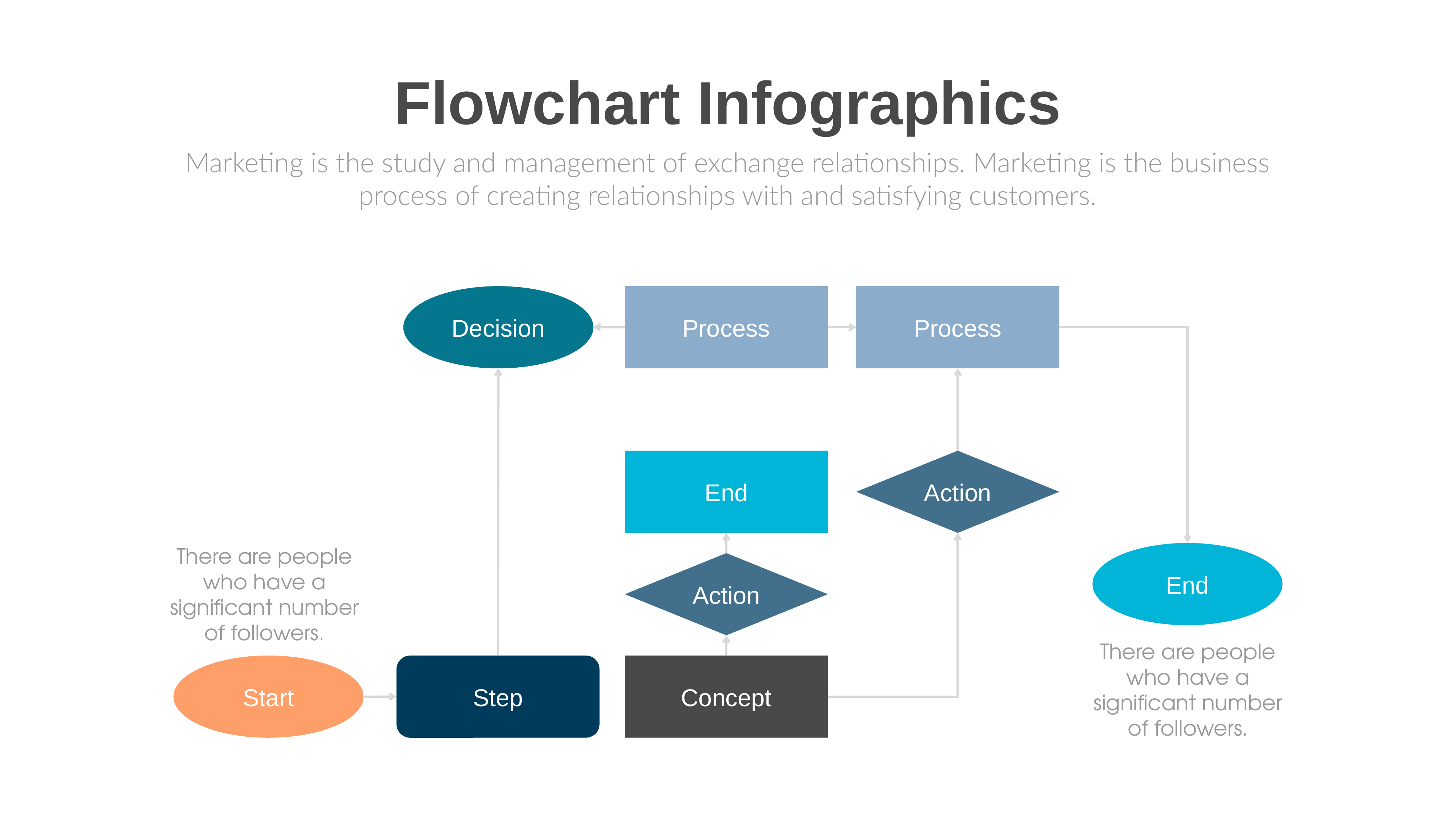

Flowchart Infographics
Marketing is the study and management of exchange relationships. Marketing is the business process of creating relationships with and satisfying customers.
Decision
Process
Process
End
Action
There are people who have a significant number of followers.
End
Action
There are people who have a significant number of followers.
Start
Step
Concept